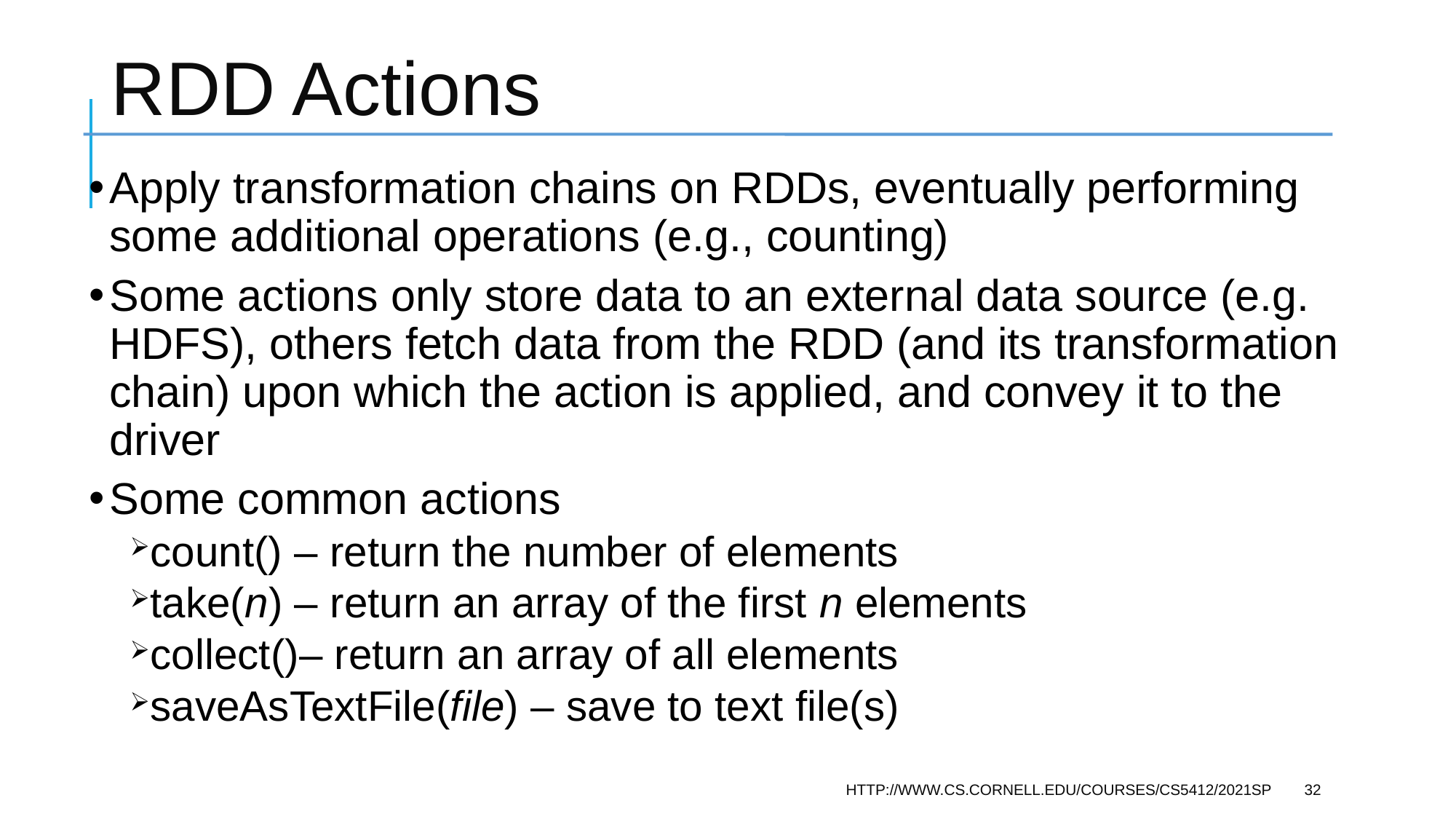

# RDD Actions

Apply transformation chains on RDDs, eventually performing some additional operations (e.g., counting)
Some actions only store data to an external data source (e.g. HDFS), others fetch data from the RDD (and its transformation chain) upon which the action is applied, and convey it to the driver
Some common actions
count() – return the number of elements
take(n) – return an array of the first n elements
collect()– return an array of all elements
saveAsTextFile(file) – save to text file(s)

HTTP://WWW.CS.CORNELL.EDU/COURSES/CS5412/2021SP
32